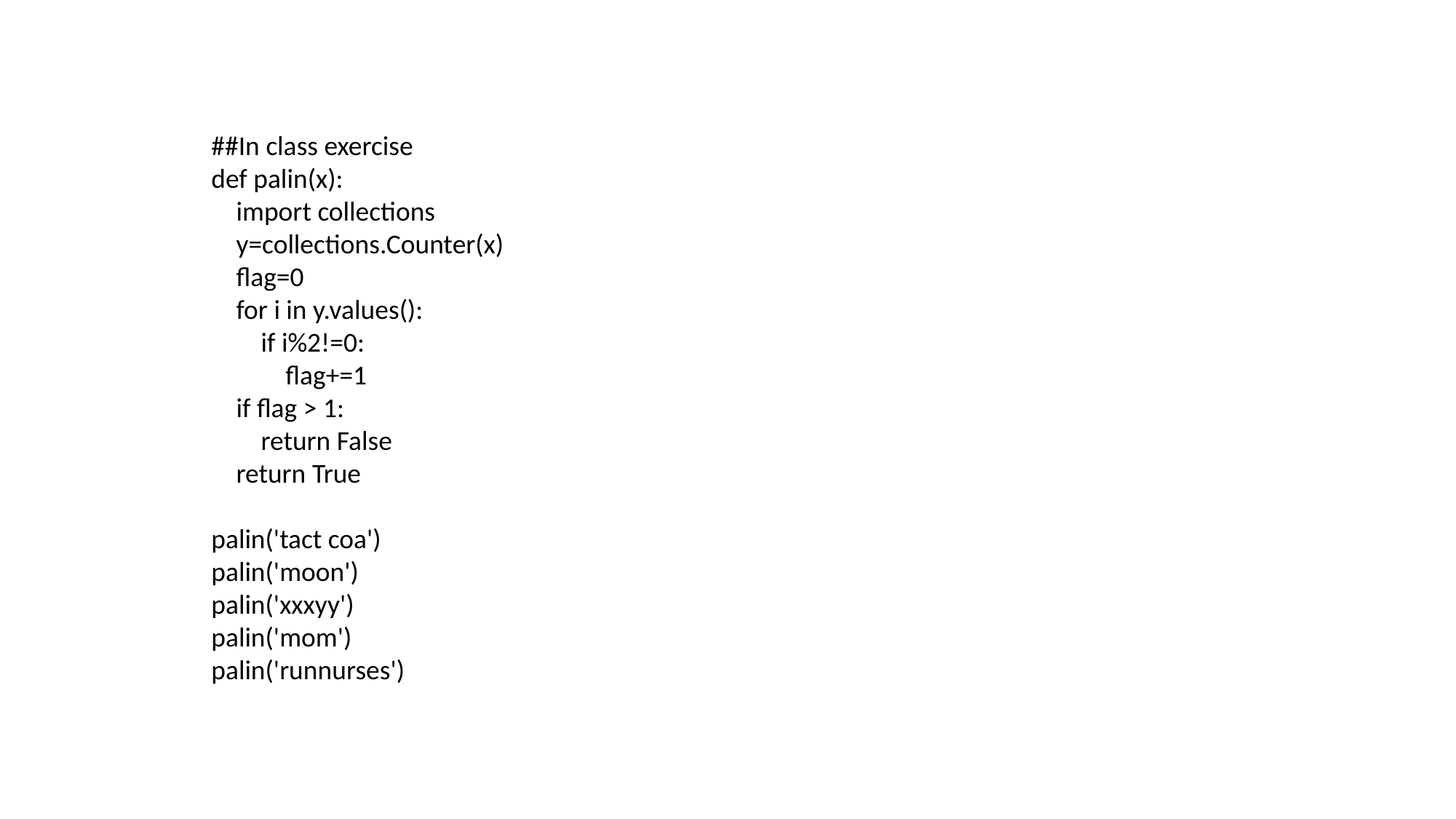

##In class exercise
def palin(x):
    import collections
    y=collections.Counter(x)
    flag=0
    for i in y.values():
        if i%2!=0:
            flag+=1
    if flag > 1:
        return False
    return True

palin('tact coa')
palin('moon')
palin('xxxyy')
palin('mom')
palin('runnurses')